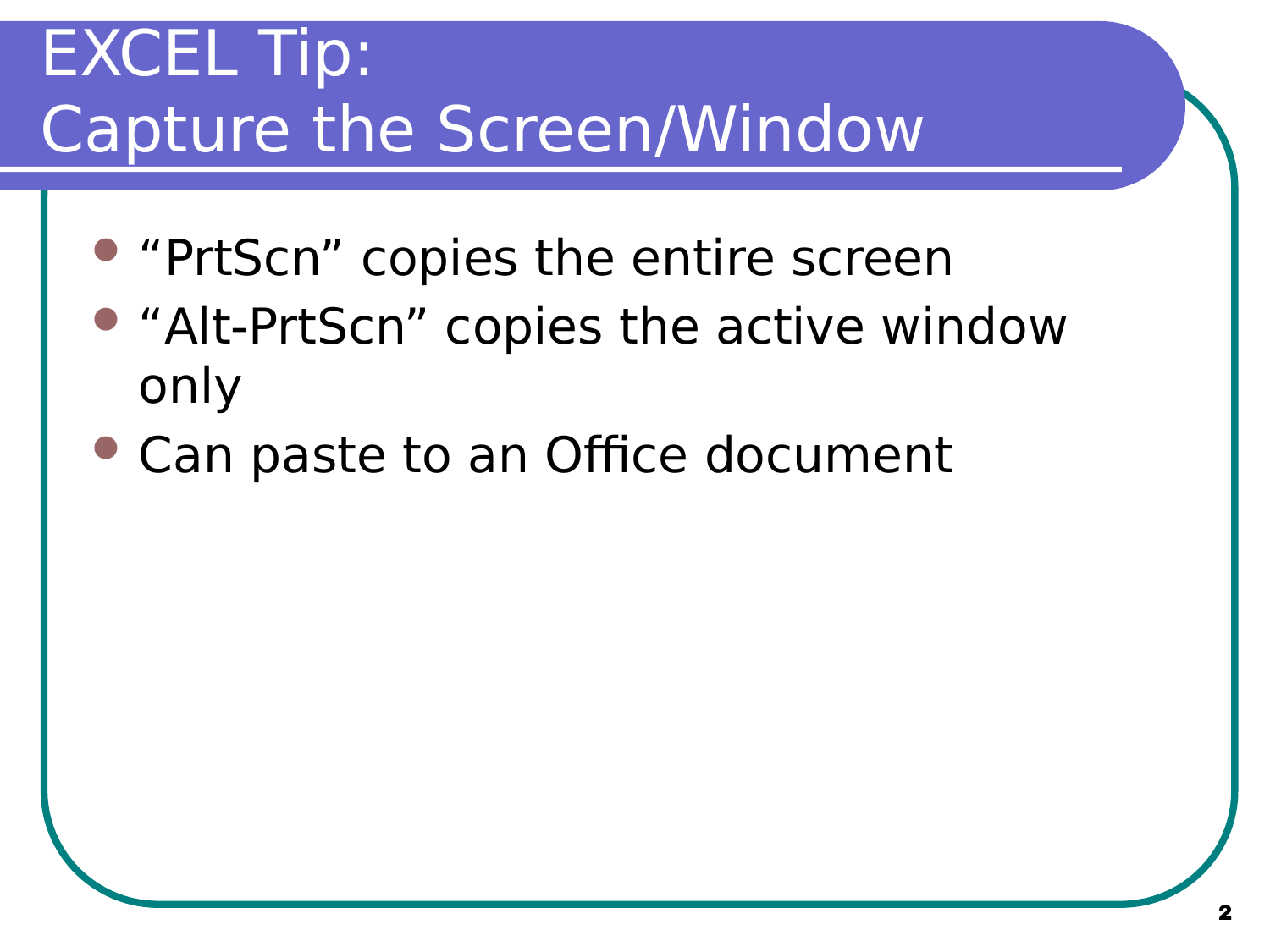

# EXCEL Tip: Capture the Screen/Window
“PrtScn” copies the entire screen
“Alt-PrtScn” copies the active window only
Can paste to an Office document
2